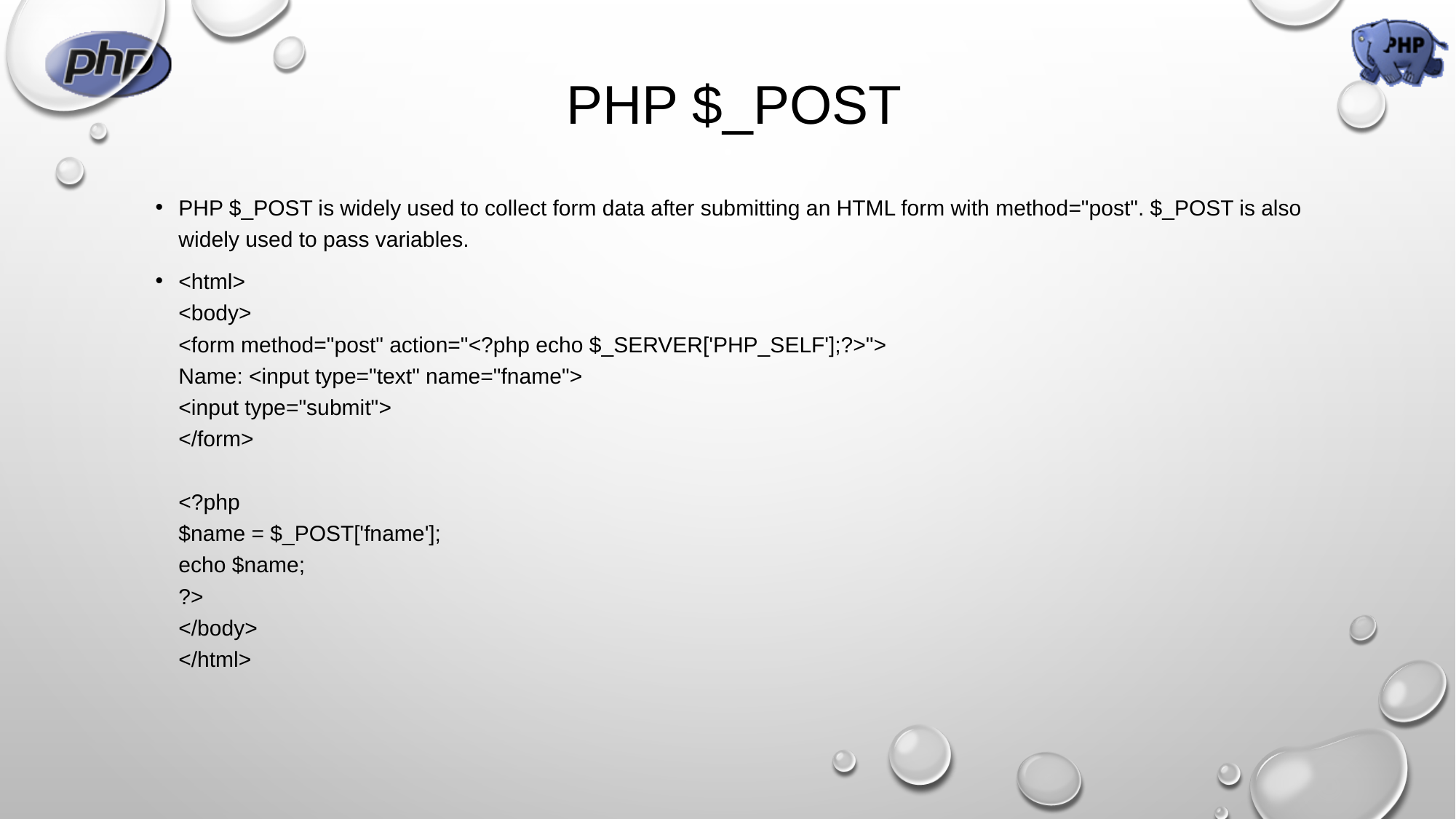

# PHP $_POST
PHP $_POST is widely used to collect form data after submitting an HTML form with method="post". $_POST is also widely used to pass variables.
<html>
<body>
<form method="post" action="<?php echo $_SERVER['PHP_SELF'];?>">
Name: <input type="text" name="fname">
<input type="submit">
</form>
<?php
$name = $_POST['fname'];
echo $name;
?>
</body>
</html>